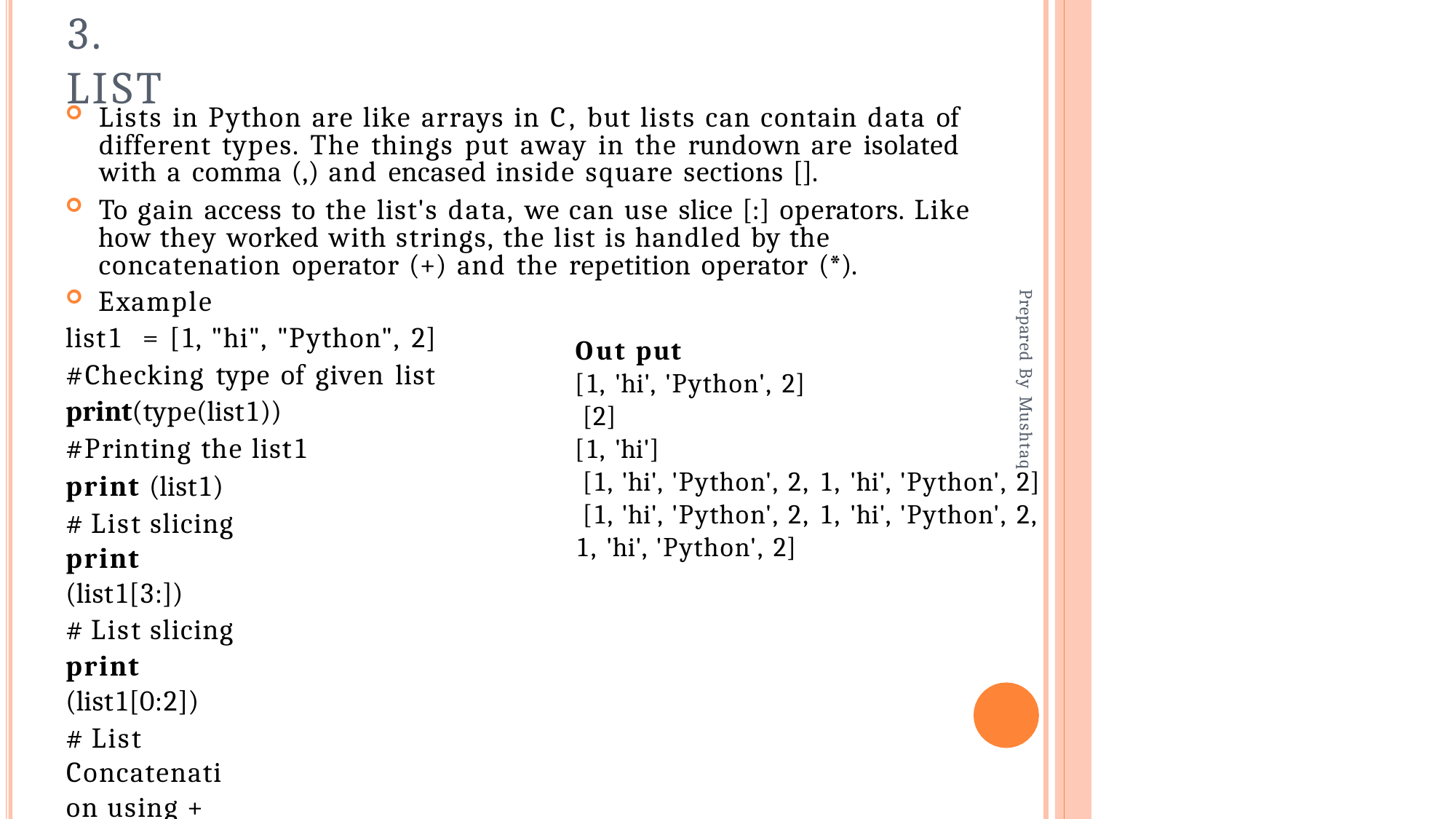

# 3. List
Lists in Python are like arrays in C, but lists can contain data of different types. The things put away in the rundown are isolated with a comma (,) and encased inside square sections [].
To gain access to the list's data, we can use slice [:] operators. Like how they worked with strings, the list is handled by the concatenation operator (+) and the repetition operator (*).
Example
Prepared By Mushtaq
list1  = [1, "hi", "Python", 2] #Checking type of given list print(type(list1))
#Printing the list1
print (list1) # List slicing
print (list1[3:])
# List slicing
print (list1[0:2])
# List Concatenation using + operator
print (list1 + list1)
# List repetation using * operator
print (list1 * 3)
Out put
[1, 'hi', 'Python', 2]
[2]
[1, 'hi']
[1, 'hi', 'Python', 2, 1, 'hi', 'Python', 2]
[1, 'hi', 'Python', 2, 1, 'hi', 'Python', 2,
1, 'hi', 'Python', 2]